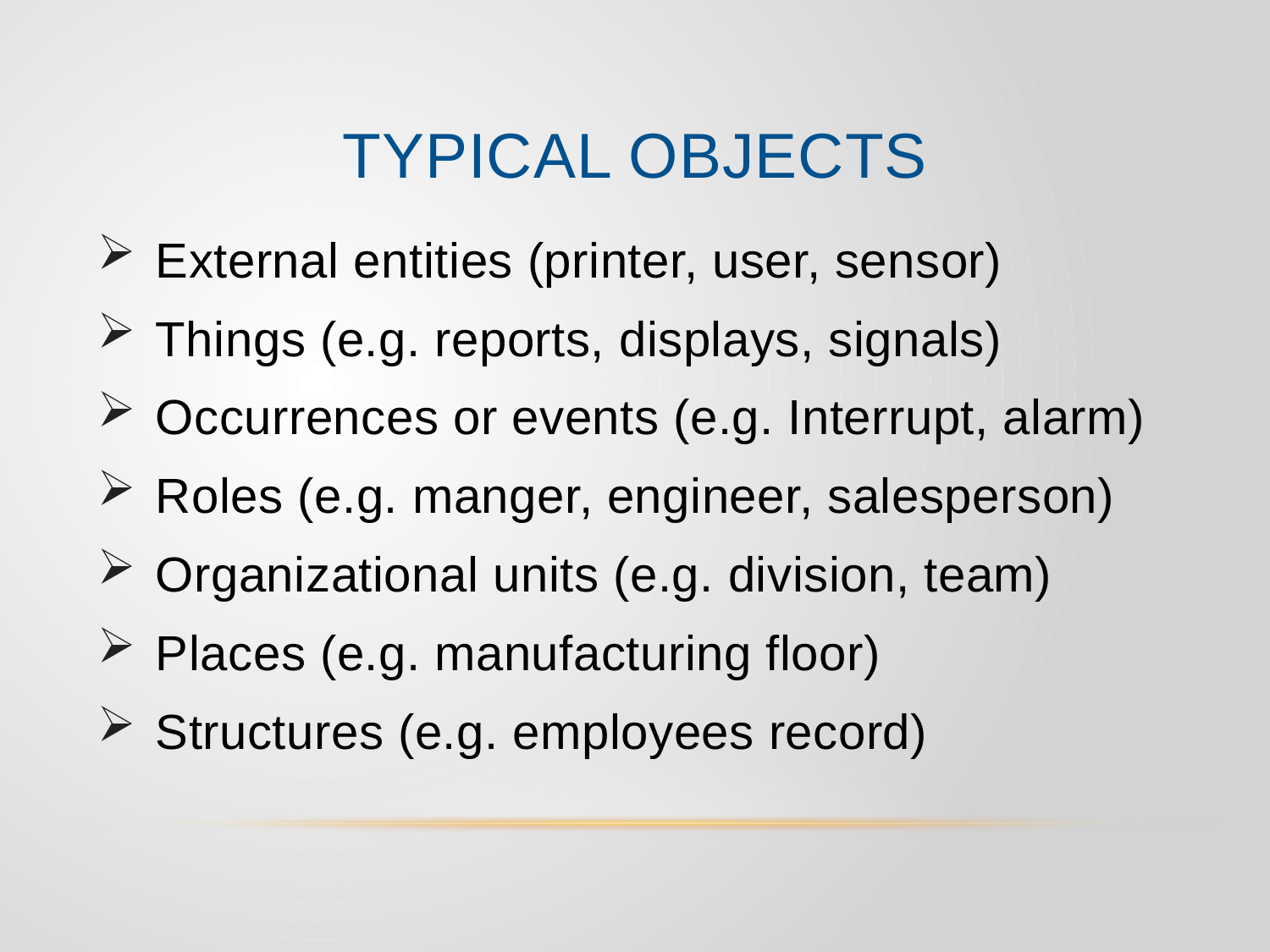

# Typical objects
 External entities (printer, user, sensor)
 Things (e.g. reports, displays, signals)
 Occurrences or events (e.g. Interrupt, alarm)
 Roles (e.g. manger, engineer, salesperson)
 Organizational units (e.g. division, team)
 Places (e.g. manufacturing floor)
 Structures (e.g. employees record)